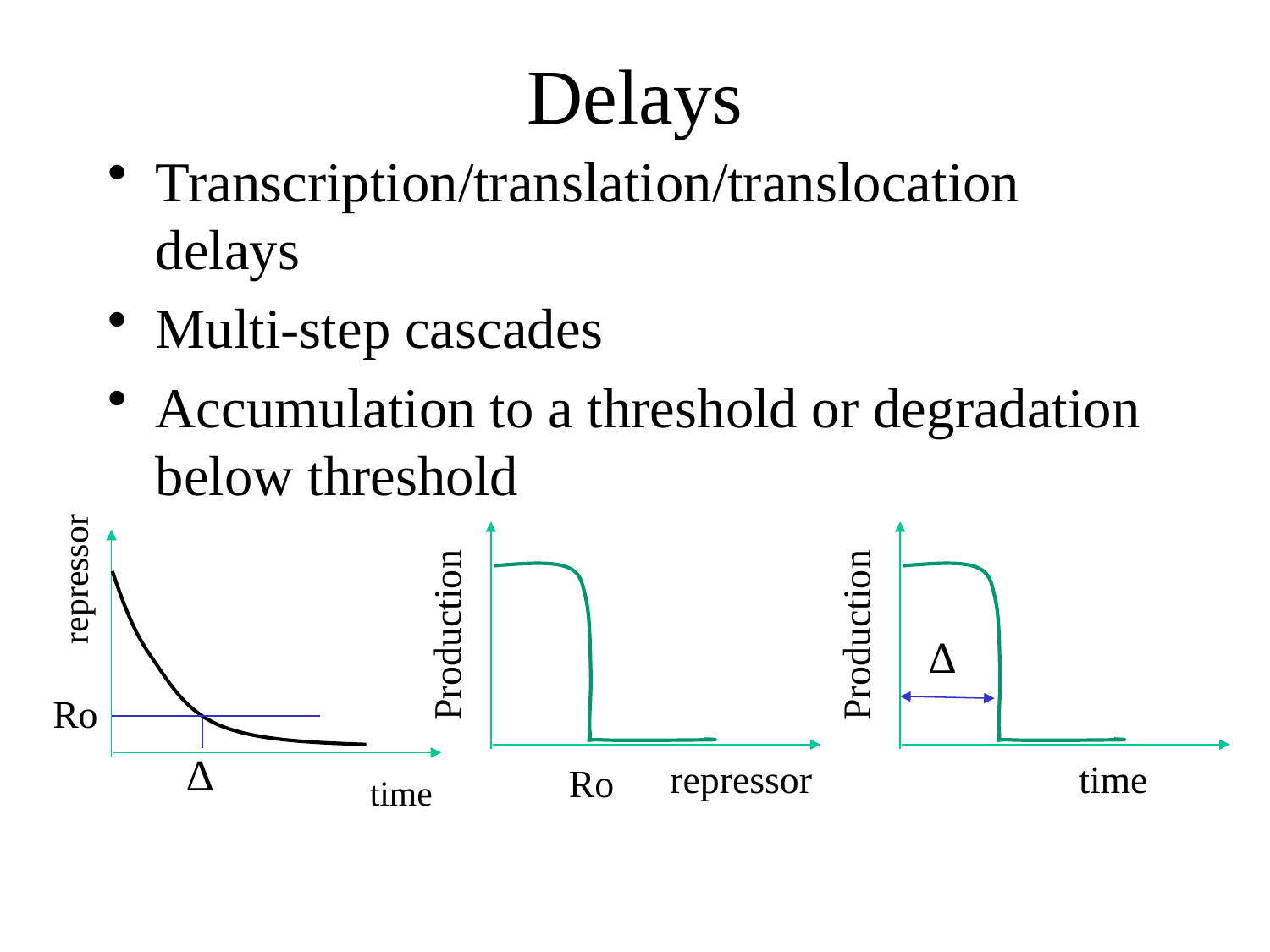

# Delays
Transcription/translation/translocation delays
Multi-step cascades
Accumulation to a threshold or degradation below threshold

repressor

Production
Production
Δ
Δ
time
repressor
Ro
time
Ro